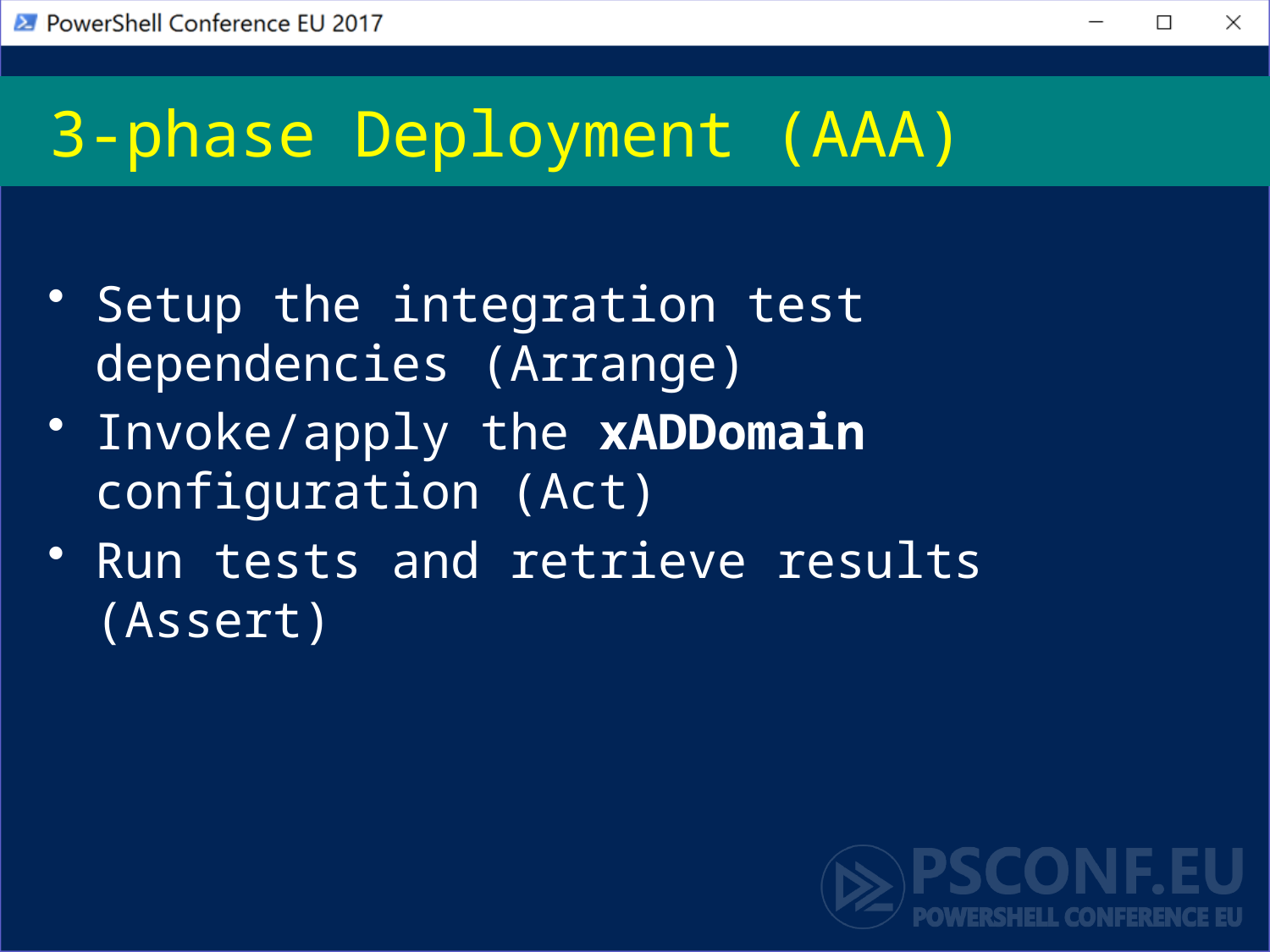

# 3-phase Deployment (AAA)
Setup the integration test dependencies (Arrange)
Invoke/apply the xADDomain configuration (Act)
Run tests and retrieve results (Assert)